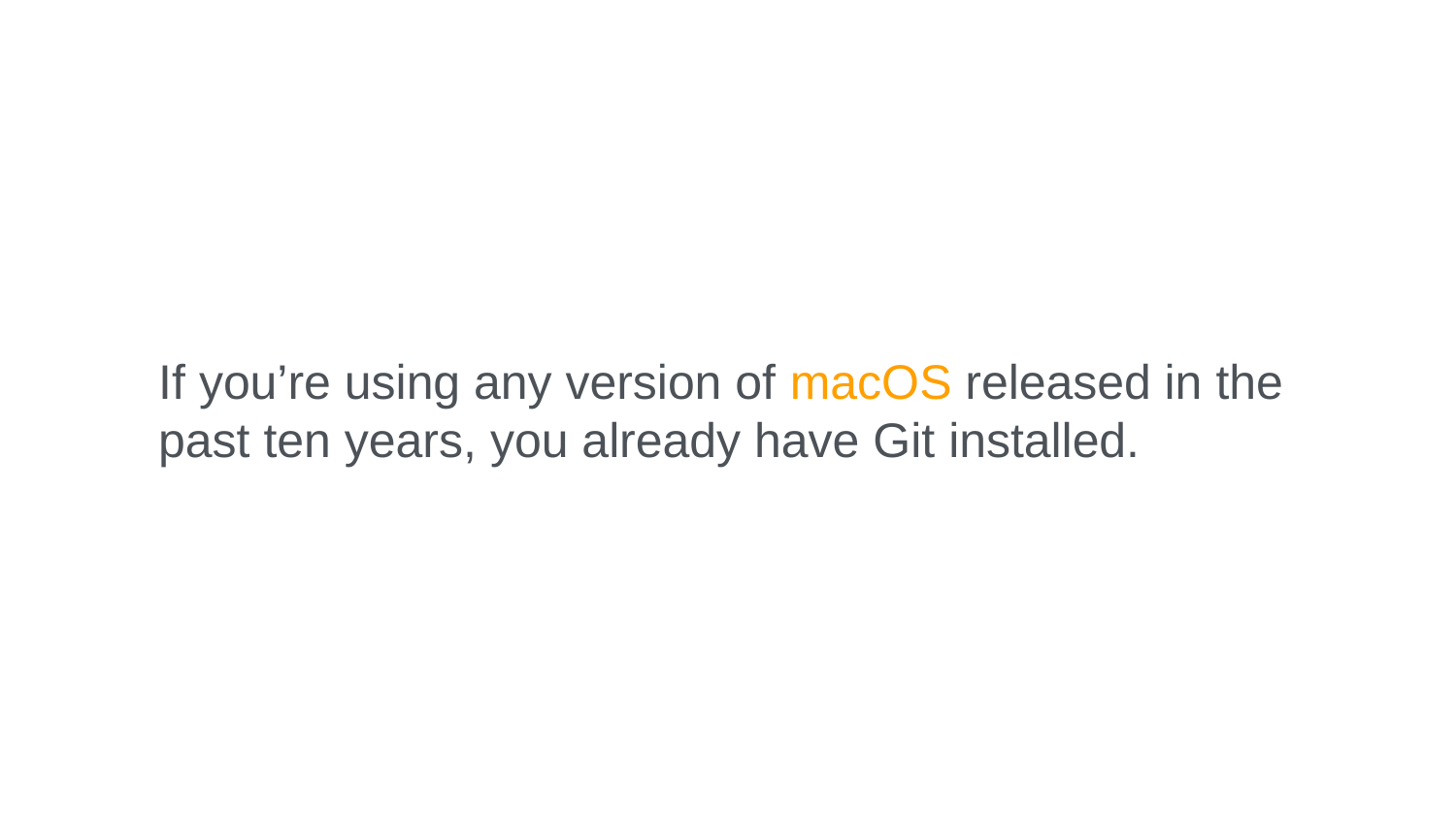

If you’re using any version of macOS released in the past ten years, you already have Git installed.